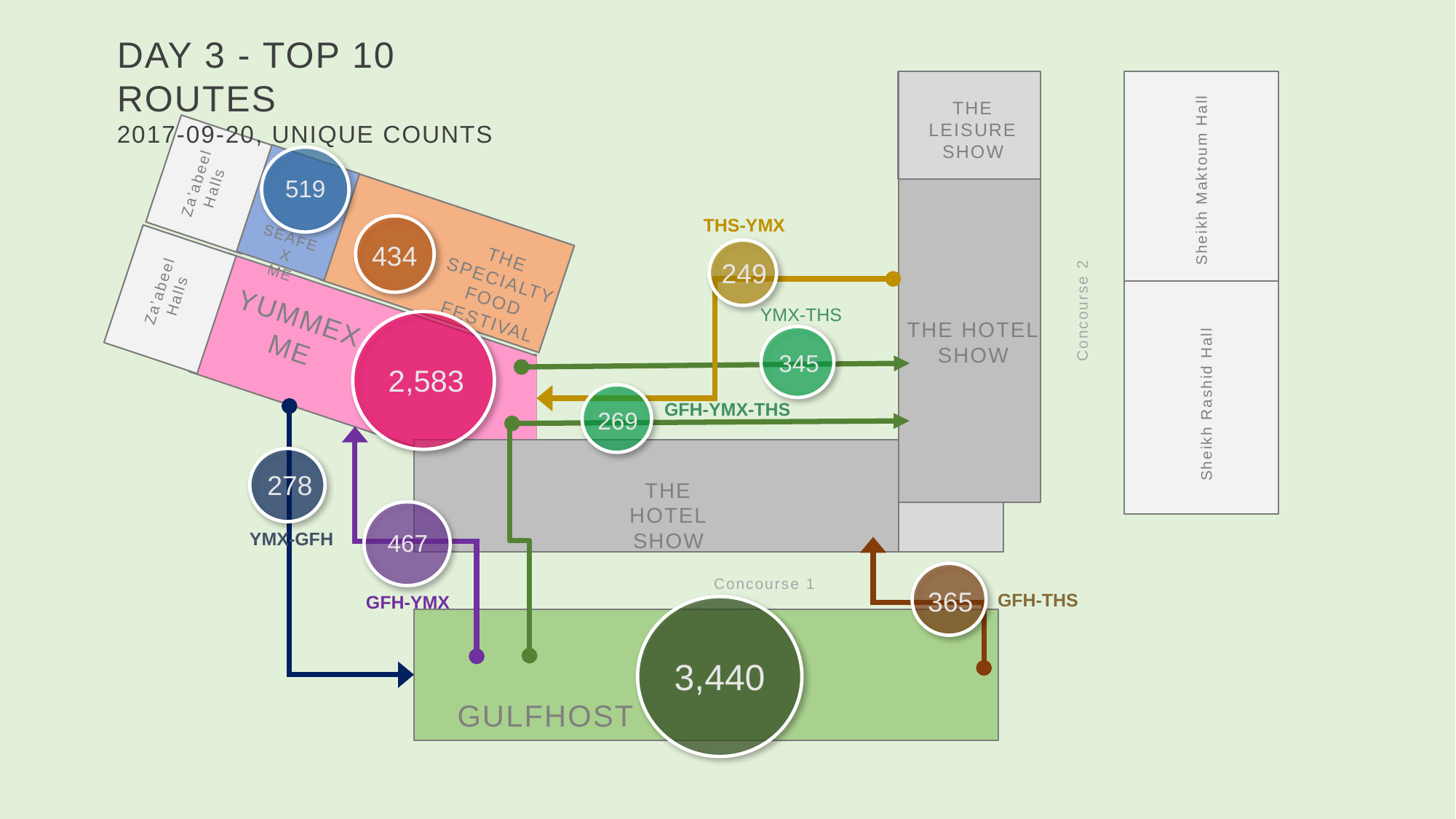

DAY 3 - TOP 10 ROUTES
2017-09-20, UNIQUE COUNTS

THE LEISURE SHOW

Za’abeel Halls
Sheikh Maktoum Hall
519

THS-YMX

SEAFEX
ME
434

THE SPECIALTY FOOD FESTIVAL
249

Za’abeel Halls

Concourse 2
YUMMEX ME
YMX-THS

THE HOTEL SHOW

2,583

345

269
Sheikh Rashid Hall
GFH-YMX-THS

278
THE HOTEL SHOW

467
YMX-GFH

365
Concourse 1
GFH-THS
GFH-YMX

3,440
GULFHOST